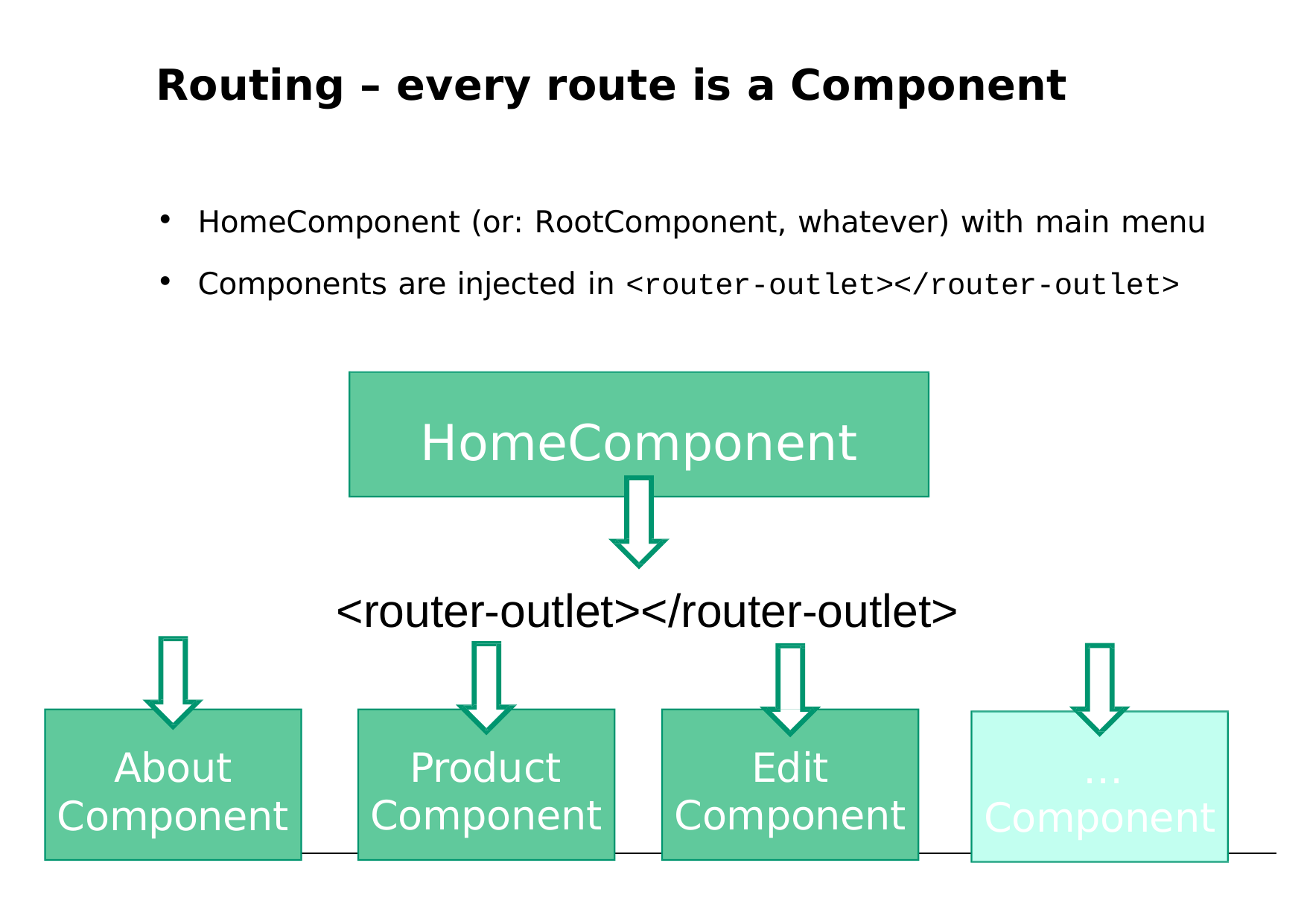

Routing – every route is a Component

HomeComponent (or: RootComponent, whatever) with main menu
Components are injected in <router-outlet></router-outlet>

HomeComponent

<router-outlet></router-outlet>

About
Product Component
Edit Component
… Component
Component